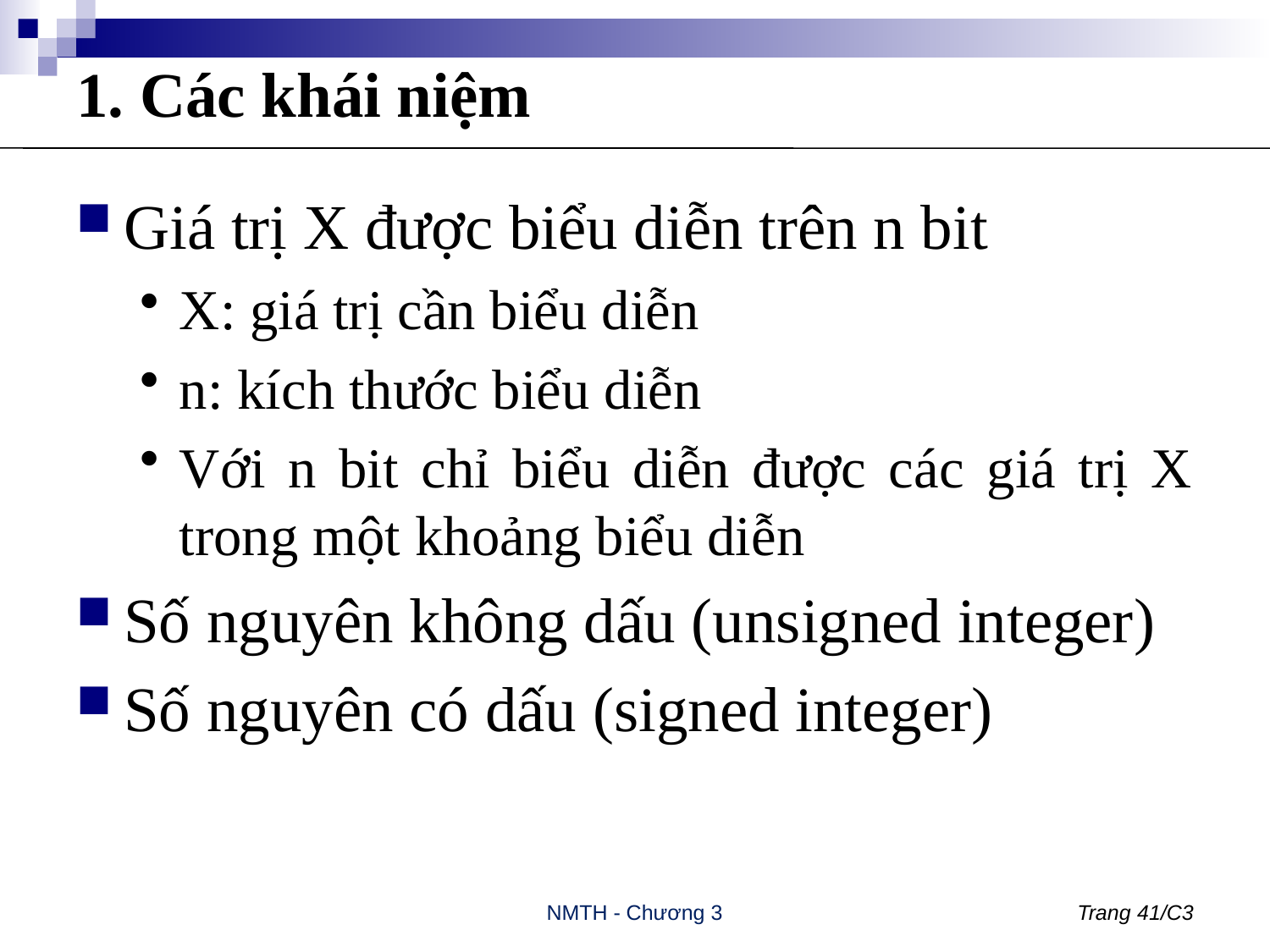

# 1. Các khái niệm

Giá trị X được biểu diễn trên n bit
X: giá trị cần biểu diễn
n: kích thước biểu diễn
Với n bit chỉ biểu diễn được các giá trị X trong một khoảng biểu diễn
Số nguyên không dấu (unsigned integer)
Số nguyên có dấu (signed integer)
NMTH - Chương 3
Trang 41/C3